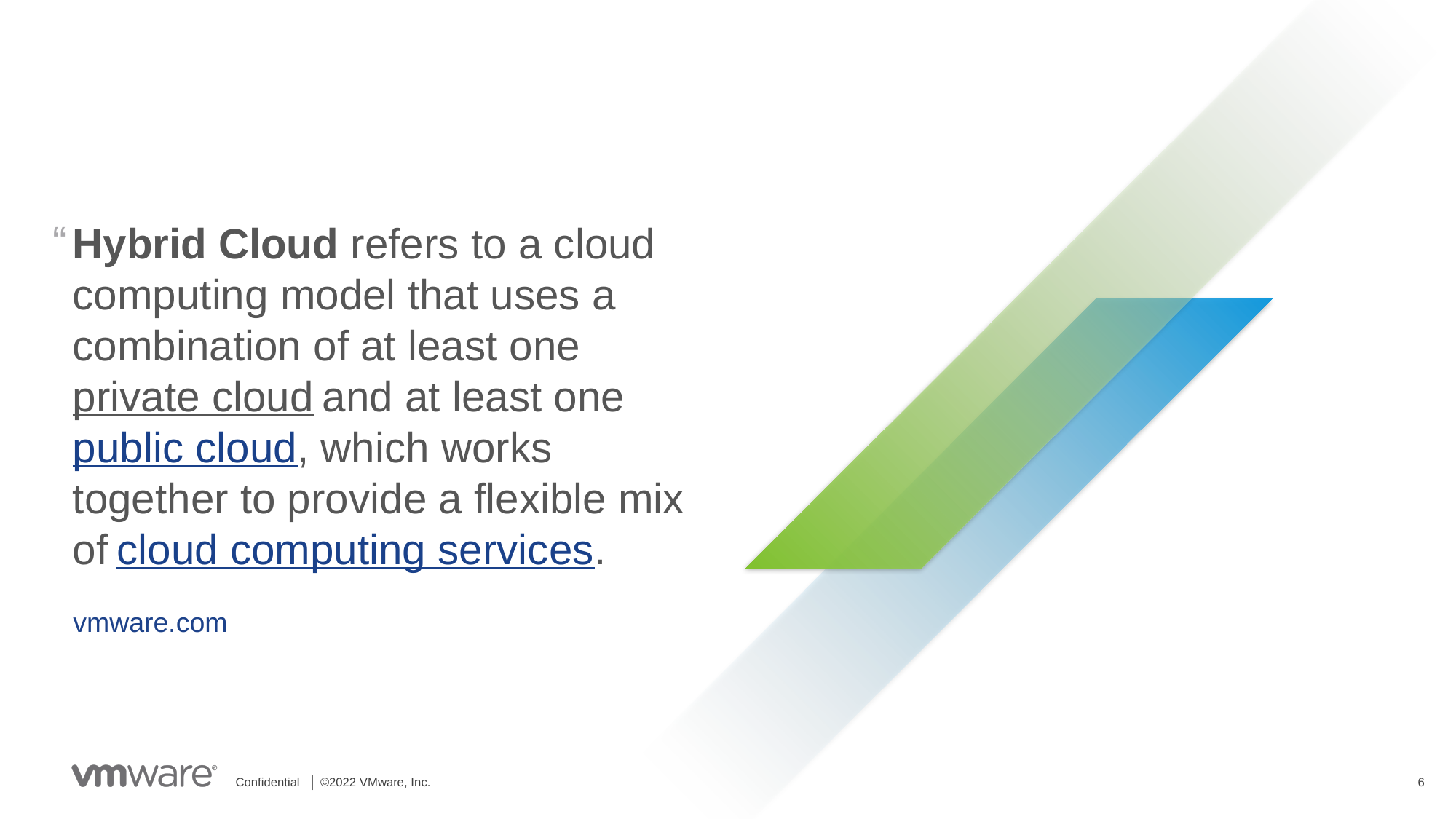

Hybrid Cloud refers to a cloud computing model that uses a combination of at least one private cloud and at least one public cloud, which works together to provide a flexible mix of cloud computing services.
vmware.com